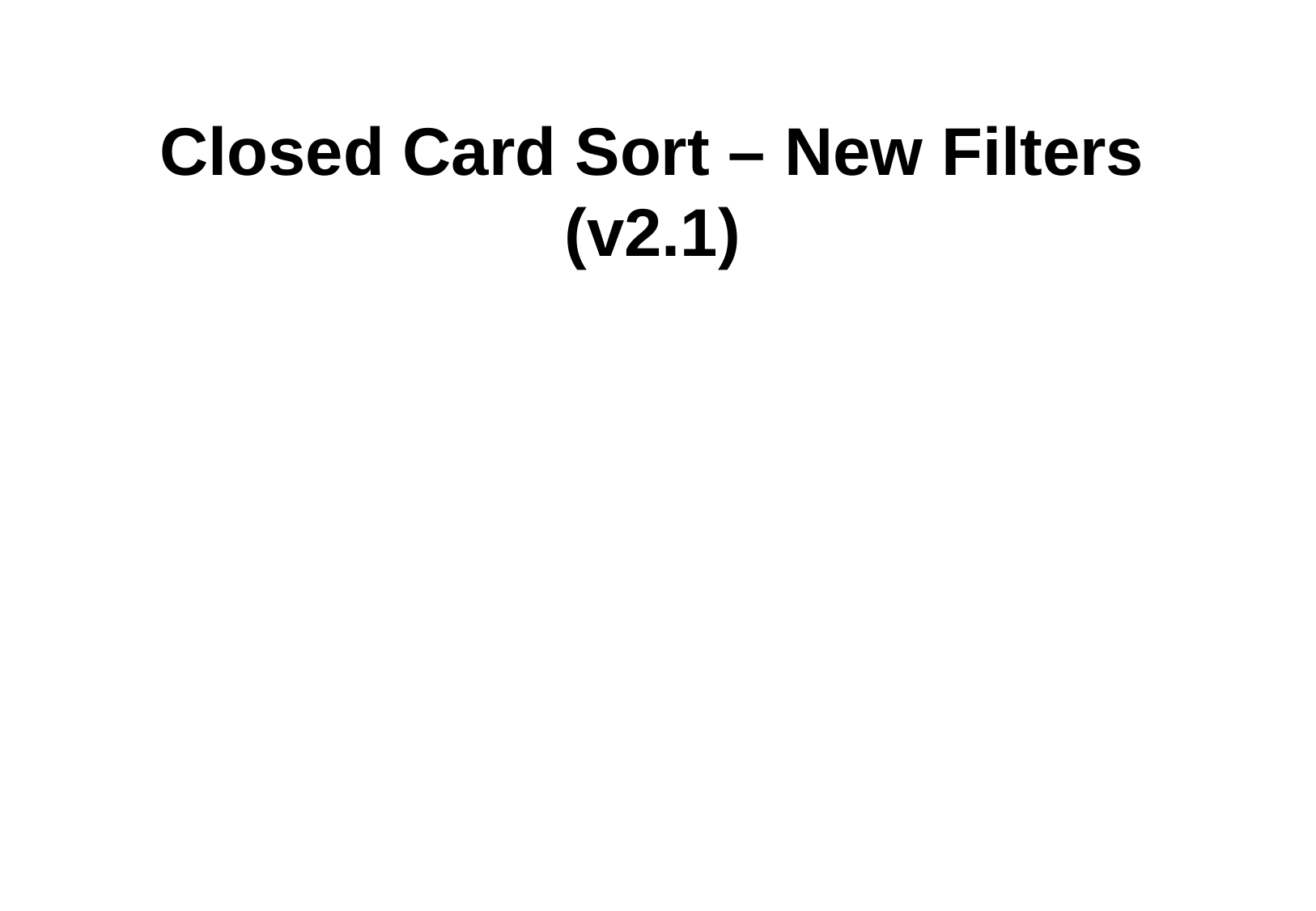

Closed Card Sort – New Filters (v2.1)